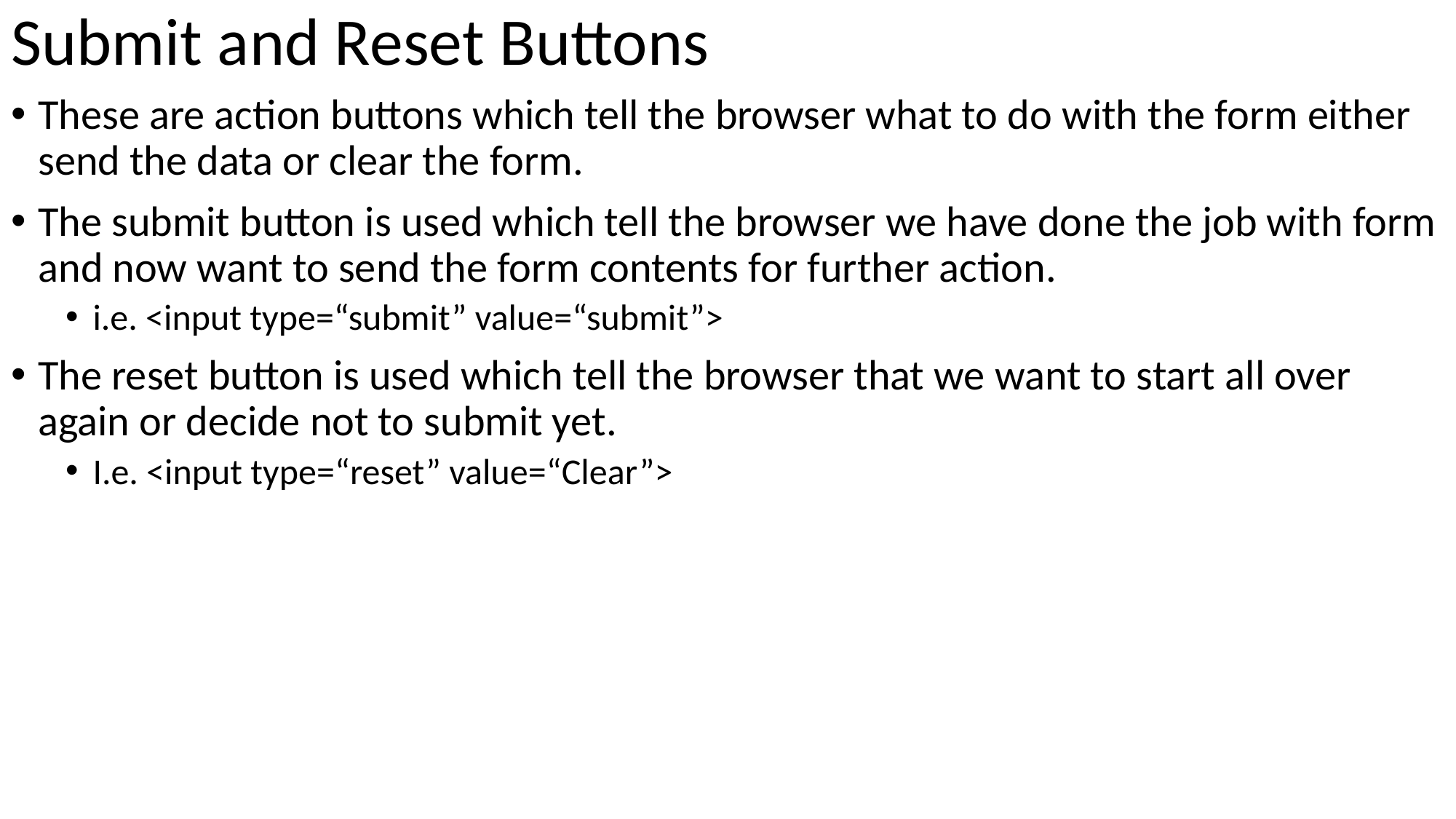

# Submit and Reset Buttons
These are action buttons which tell the browser what to do with the form either send the data or clear the form.
The submit button is used which tell the browser we have done the job with form and now want to send the form contents for further action.
i.e. <input type=“submit” value=“submit”>
The reset button is used which tell the browser that we want to start all over again or decide not to submit yet.
I.e. <input type=“reset” value=“Clear”>